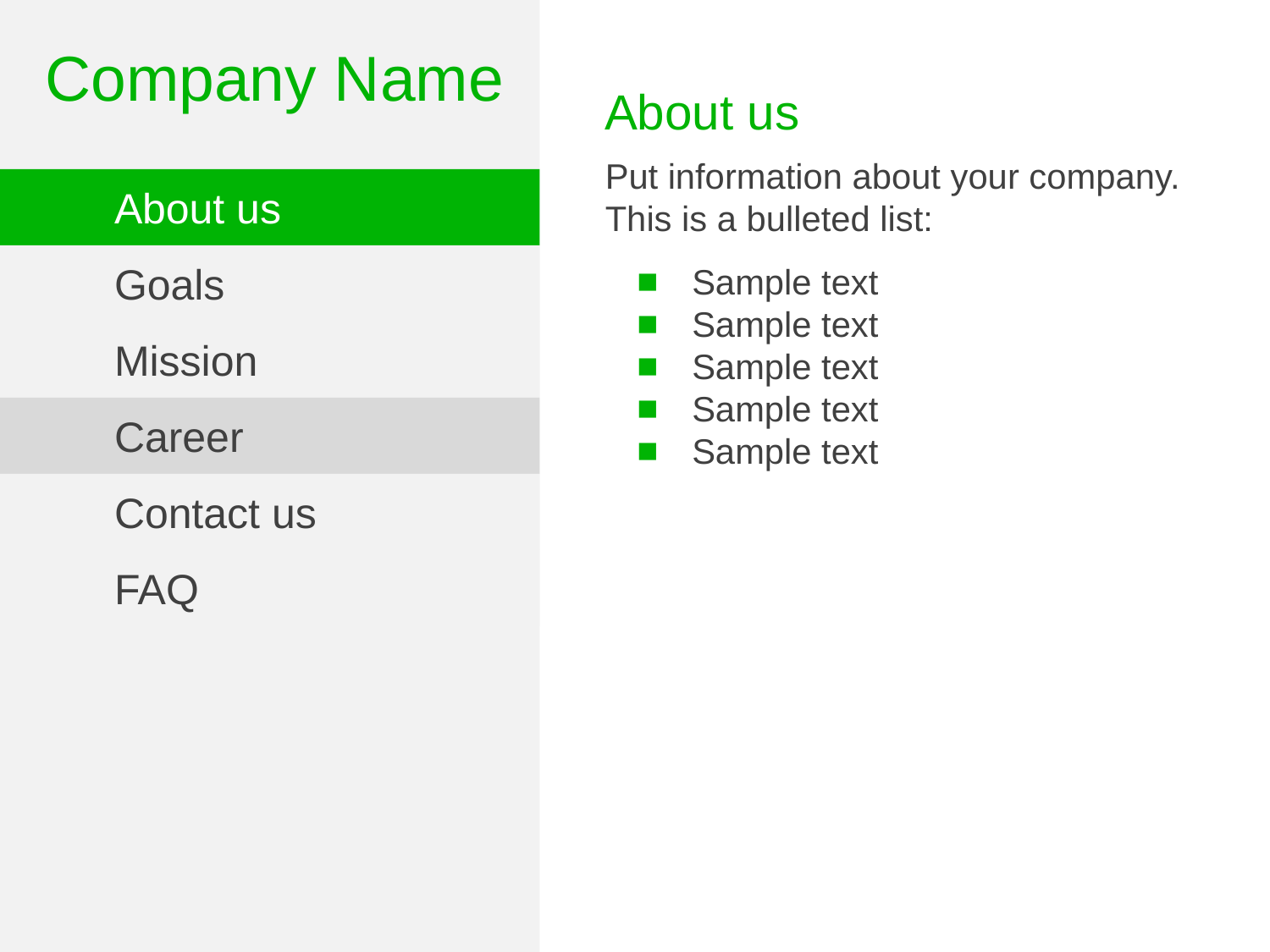

Company Name
About us
Put information about your company. This is a bulleted list:
Sample text
Sample text
Sample text
Sample text
Sample text
About us
Goals
Mission
Career
Contact us
FAQ